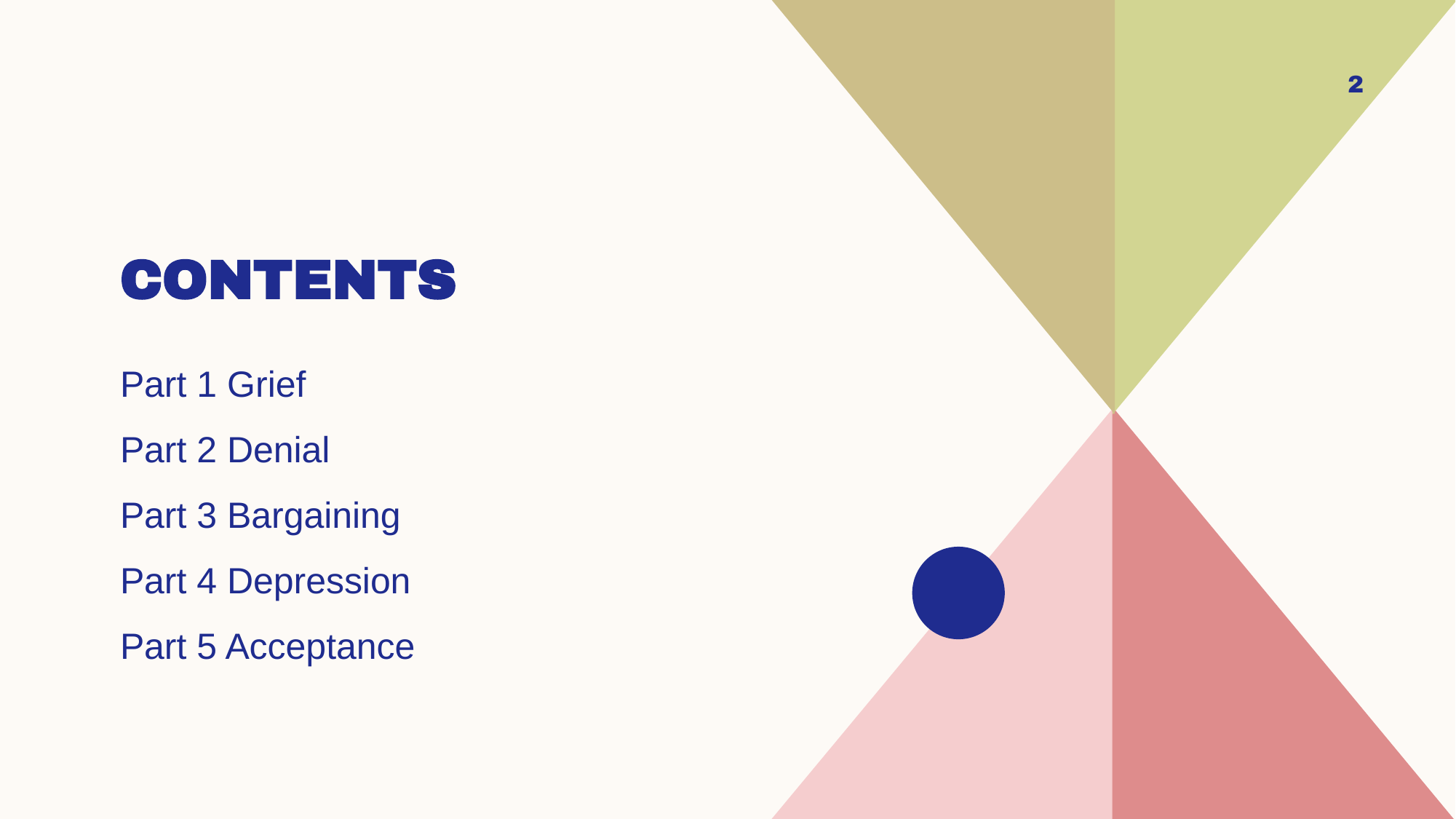

2
# Contents
Part 1 Grief
Part 2 Denial
Part 3 Bargaining
Part 4 Depression
Part 5 Acceptance